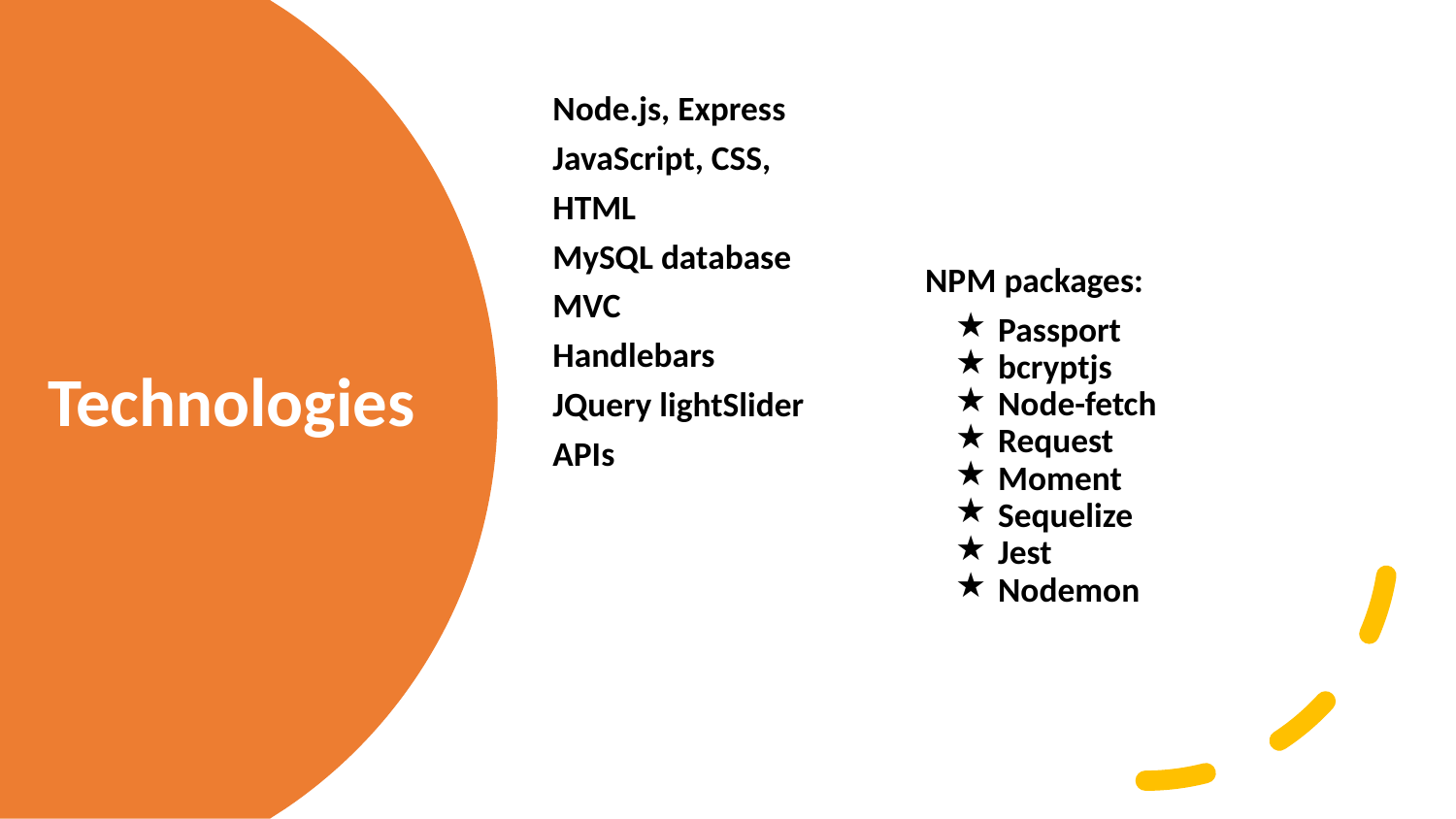

Node.js, Express
JavaScript, CSS,
HTML
MySQL database
MVC
Handlebars
JQuery lightSlider
APIs

# Technologies
NPM packages:
Passport
bcryptjs
Node-fetch
Request
Moment
Sequelize
Jest
Nodemon